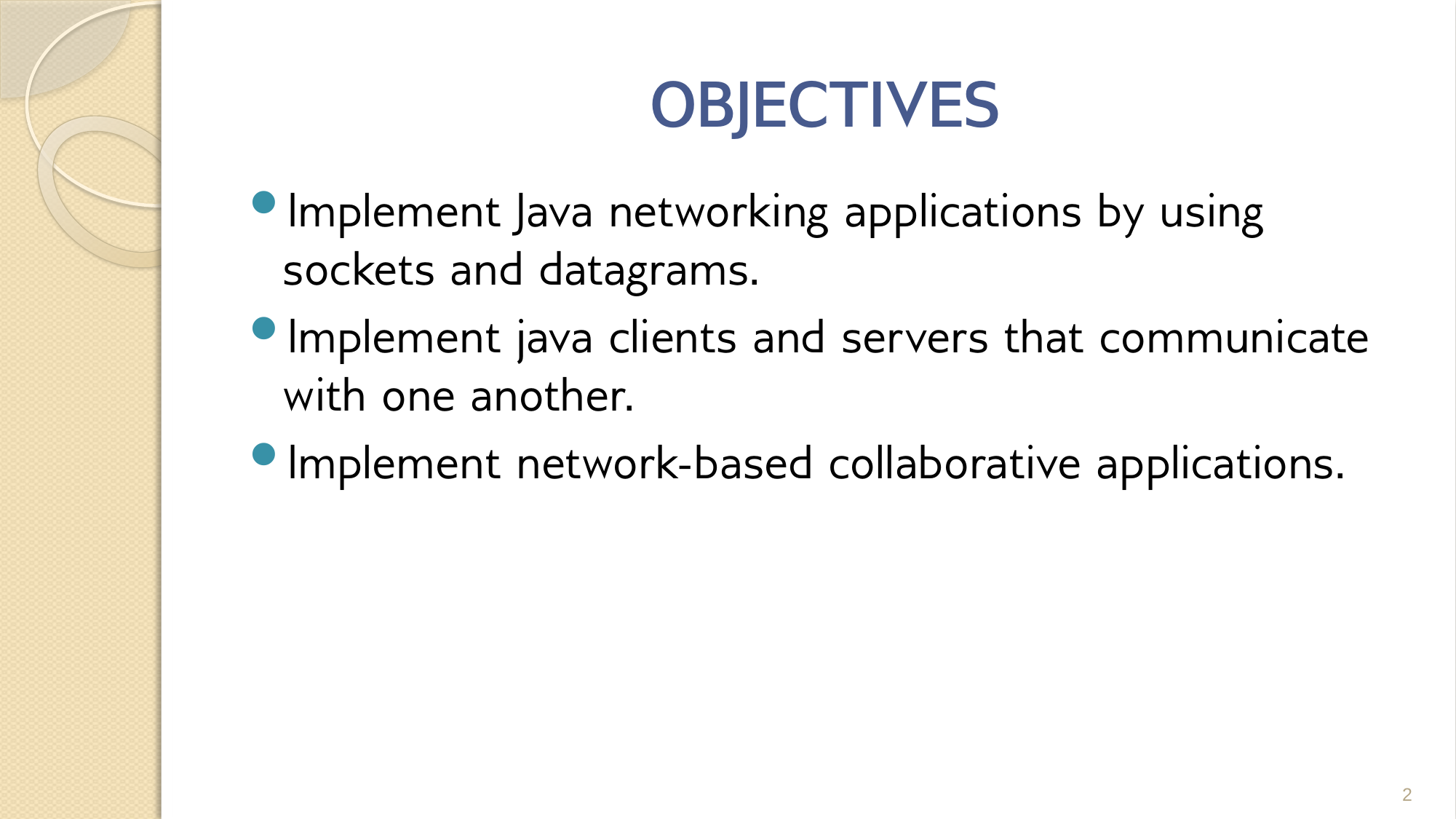

# OBJECTIVES
Implement Java networking applications by using sockets and datagrams.
Implement java clients and servers that communicate with one another.
Implement network-based collaborative applications.

2